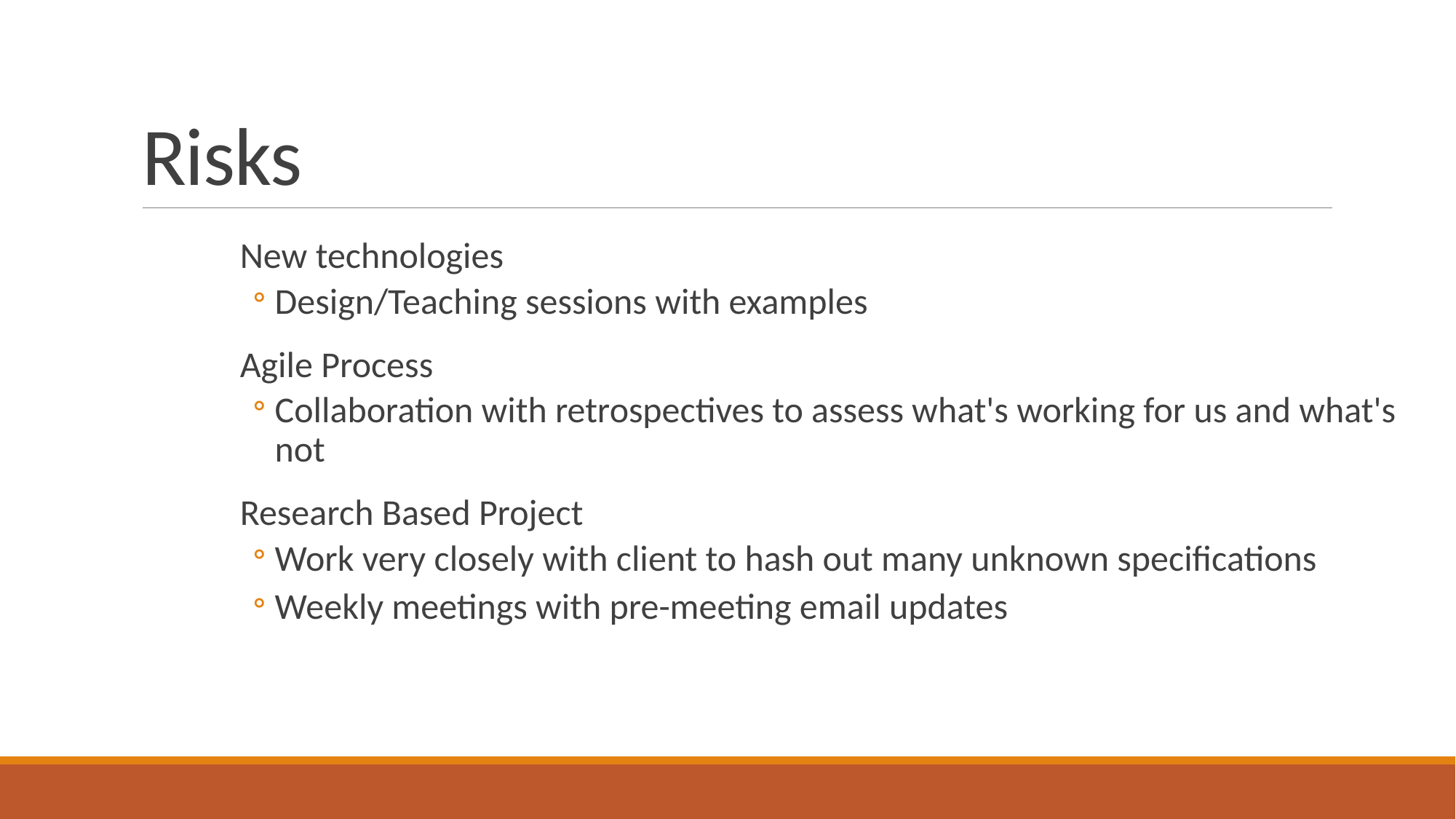

# Risks
New technologies
Design/Teaching sessions with examples
Agile Process
Collaboration with retrospectives to assess what's working for us and what's not
Research Based Project
Work very closely with client to hash out many unknown specifications
Weekly meetings with pre-meeting email updates